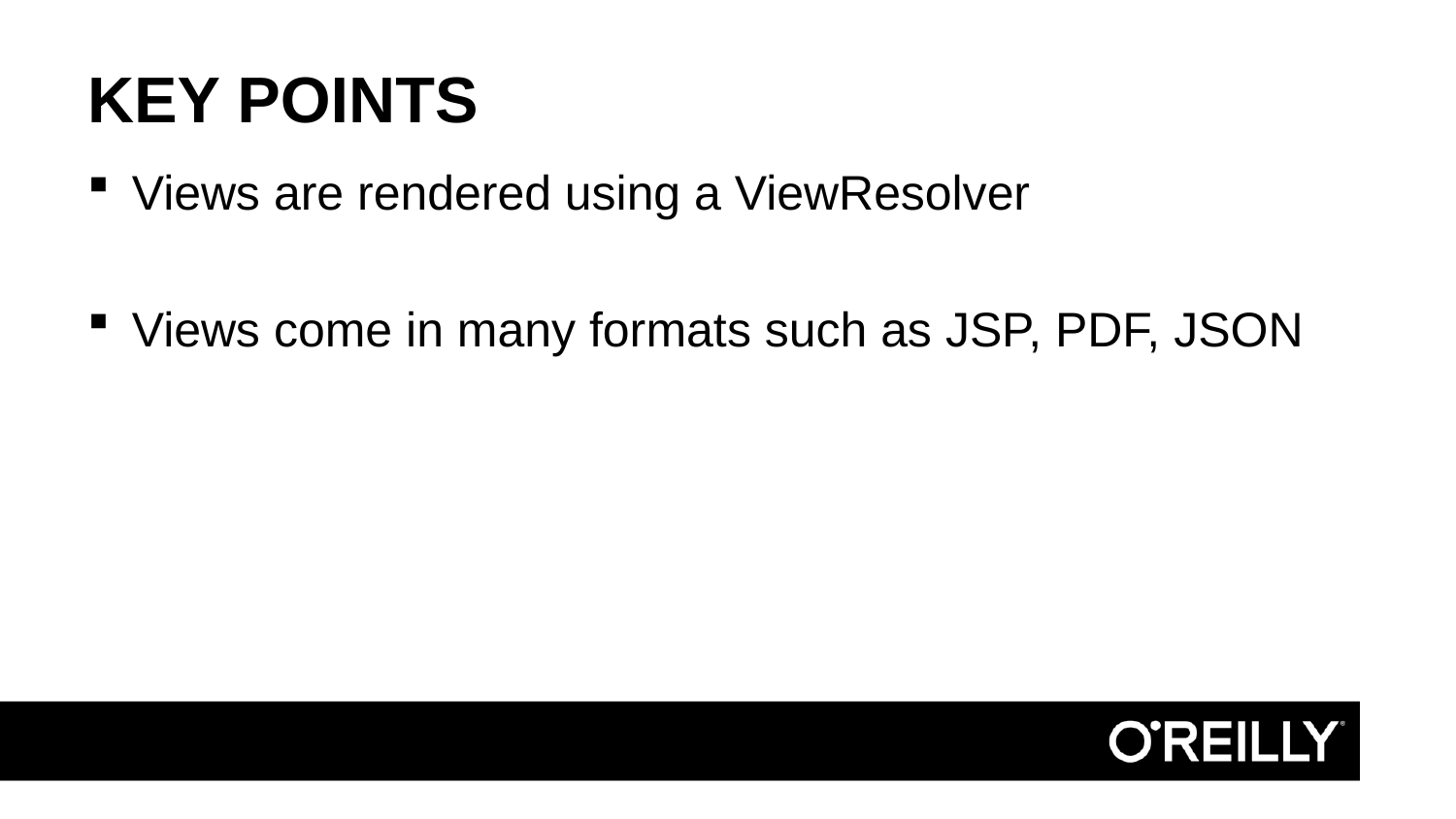

# Key POINTS
Views are rendered using a ViewResolver

Views come in many formats such as JSP, PDF, JSON